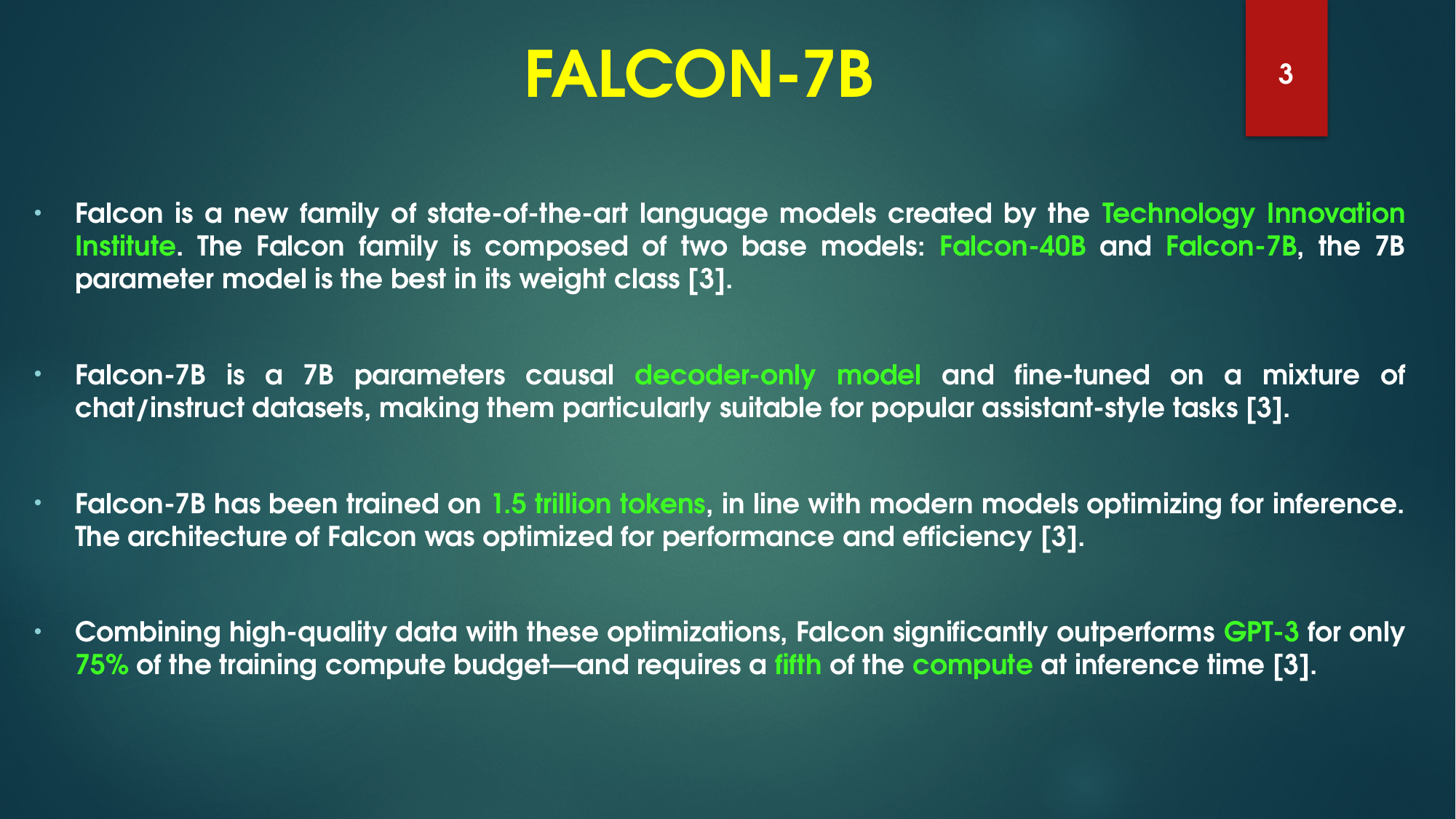

FALCON-7B
3
Falcon is a new family of state-of-the-art language models created by the Technology Innovation Institute. The Falcon family is composed of two base models: Falcon-40B and Falcon-7B, the 7B parameter model is the best in its weight class [3].

Falcon-7B is a 7B parameters causal decoder-only model and fine-tuned on a mixture of chat/instruct datasets, making them particularly suitable for popular assistant-style tasks [3].

Falcon-7B has been trained on 1.5 trillion tokens, in line with modern models optimizing for inference. The architecture of Falcon was optimized for performance and efficiency [3].

Combining high-quality data with these optimizations, Falcon significantly outperforms GPT-3 for only 75% of the training compute budget—and requires a fifth of the compute at inference time [3].